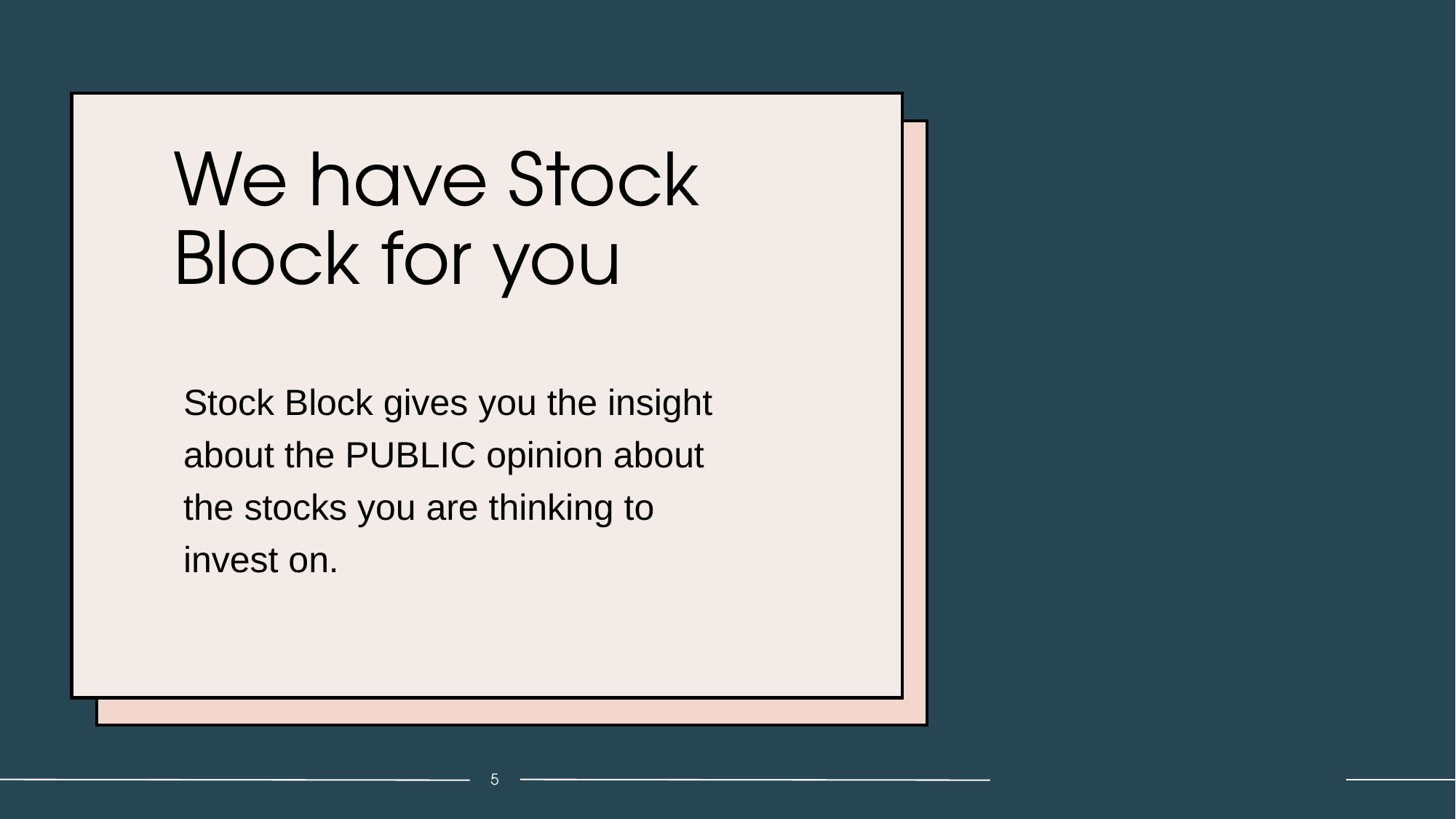

# We have Stock Block for you
Stock Block gives you the insight about the PUBLIC opinion about the stocks you are thinking to invest on.
5